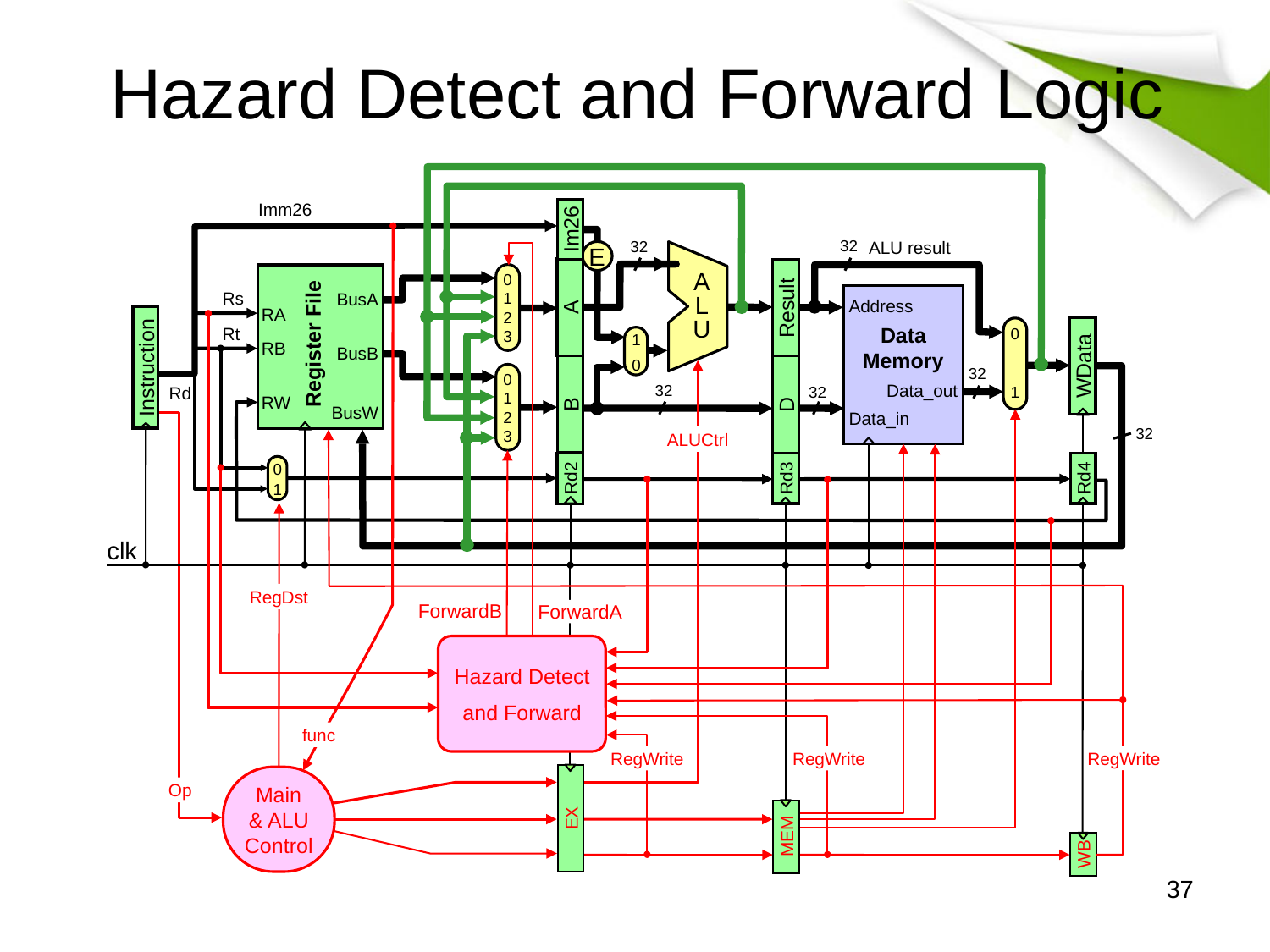

# Hazard Detect and Forward Logic

Im26
Imm26

 32

 32

ALU result

E
A
L
U

ForwardB
ForwardA
A
Result

0
1
2
3

0
1
2
3

BusA
RA
Register File
RB
BusB
RW
BusW

Data
Memory
 Address
Data_out
Data_in

Rs
Instruction

WData
0

1
Rt
1

0

B
D
ALUCtrl

RegDst

RegWrite

Main
& ALU
Control
Op

MEM

EX

WB

 32

 32

 32

Rd

 32

Rd2
Rd4

Rd3
0

1

RegWrite
RegWrite

clk

Hazard Detect
and Forward
func

37